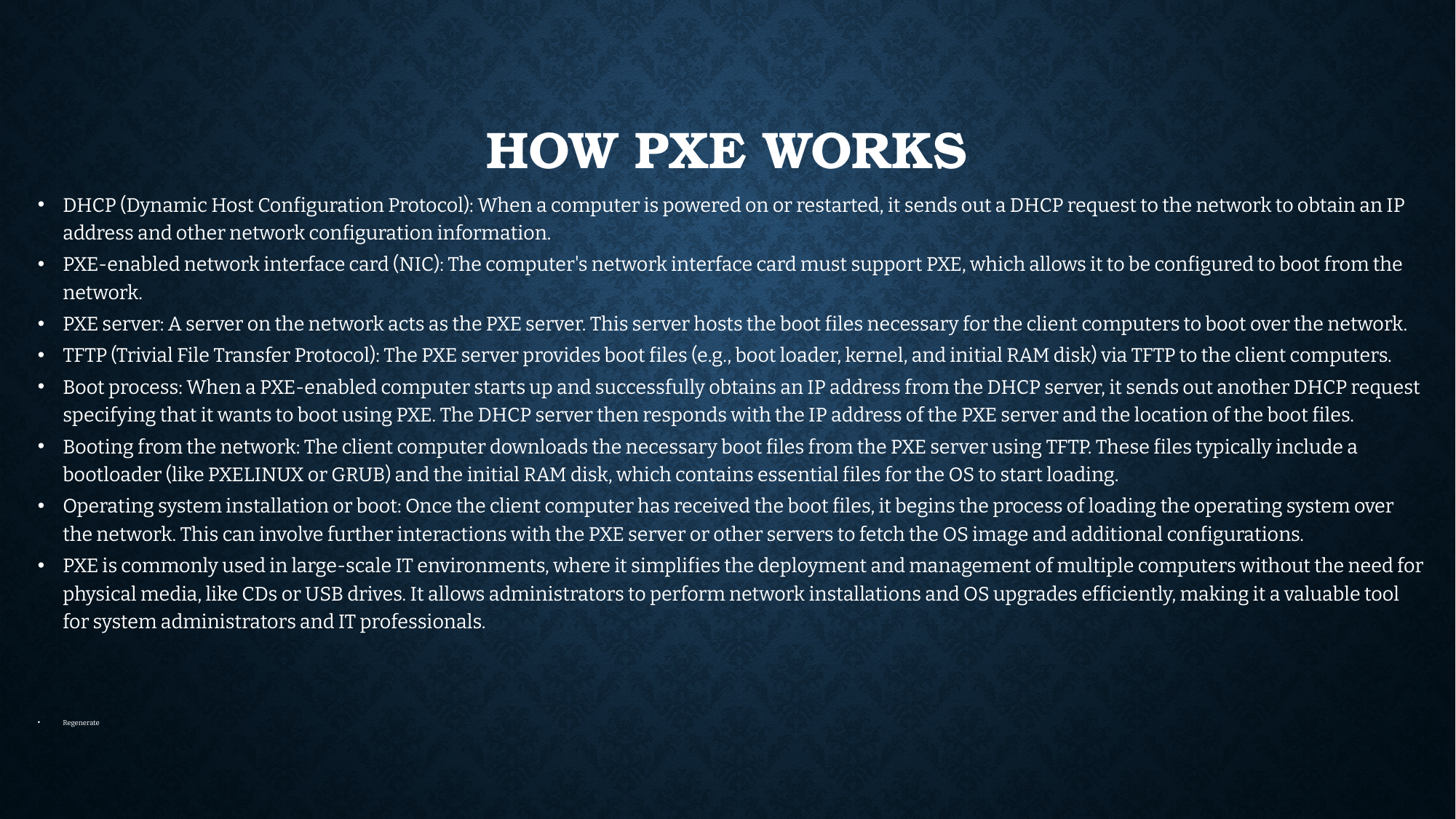

omputers without the need for physical media, like CDs or USB drives. It allows administrators to perform network installations and OS upgrades efficiently, making it a valuable tool for system administrators and IT professionals.

# How PXE works
DHCP (Dynamic Host Configuration Protocol): When a computer is powered on or restarted, it sends out a DHCP request to the network to obtain an IP address and other network configuration information.
PXE-enabled network interface card (NIC): The computer's network interface card must support PXE, which allows it to be configured to boot from the network.
PXE server: A server on the network acts as the PXE server. This server hosts the boot files necessary for the client computers to boot over the network.
TFTP (Trivial File Transfer Protocol): The PXE server provides boot files (e.g., boot loader, kernel, and initial RAM disk) via TFTP to the client computers.
Boot process: When a PXE-enabled computer starts up and successfully obtains an IP address from the DHCP server, it sends out another DHCP request specifying that it wants to boot using PXE. The DHCP server then responds with the IP address of the PXE server and the location of the boot files.
Booting from the network: The client computer downloads the necessary boot files from the PXE server using TFTP. These files typically include a bootloader (like PXELINUX or GRUB) and the initial RAM disk, which contains essential files for the OS to start loading.
Operating system installation or boot: Once the client computer has received the boot files, it begins the process of loading the operating system over the network. This can involve further interactions with the PXE server or other servers to fetch the OS image and additional configurations.
PXE is commonly used in large-scale IT environments, where it simplifies the deployment and management of multiple computers without the need for physical media, like CDs or USB drives. It allows administrators to perform network installations and OS upgrades efficiently, making it a valuable tool for system administrators and IT professionals.

Regenerate